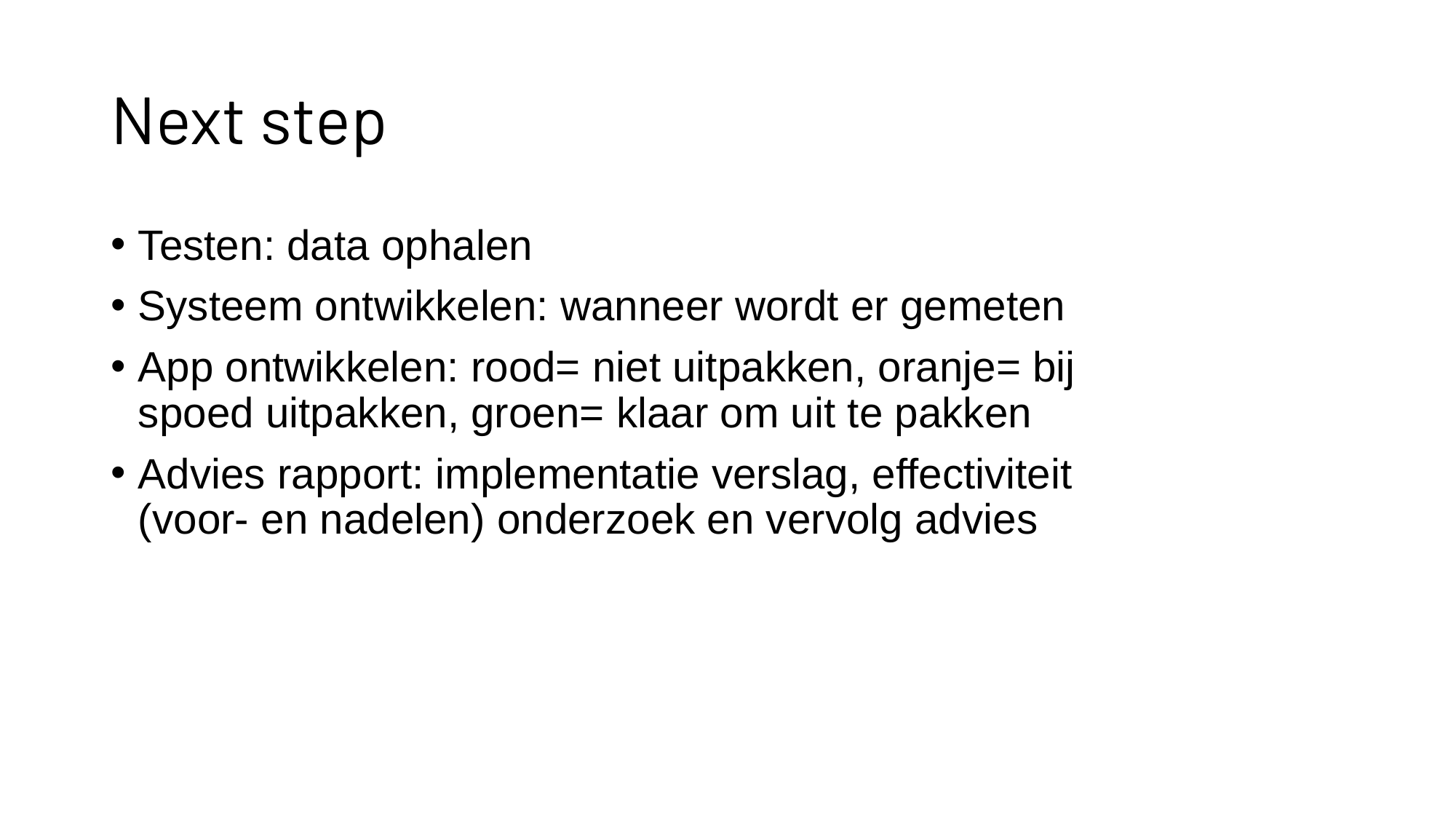

# Next step
Testen: data ophalen
Systeem ontwikkelen: wanneer wordt er gemeten
App ontwikkelen: rood= niet uitpakken, oranje= bij spoed uitpakken, groen= klaar om uit te pakken
Advies rapport: implementatie verslag, effectiviteit (voor- en nadelen) onderzoek en vervolg advies